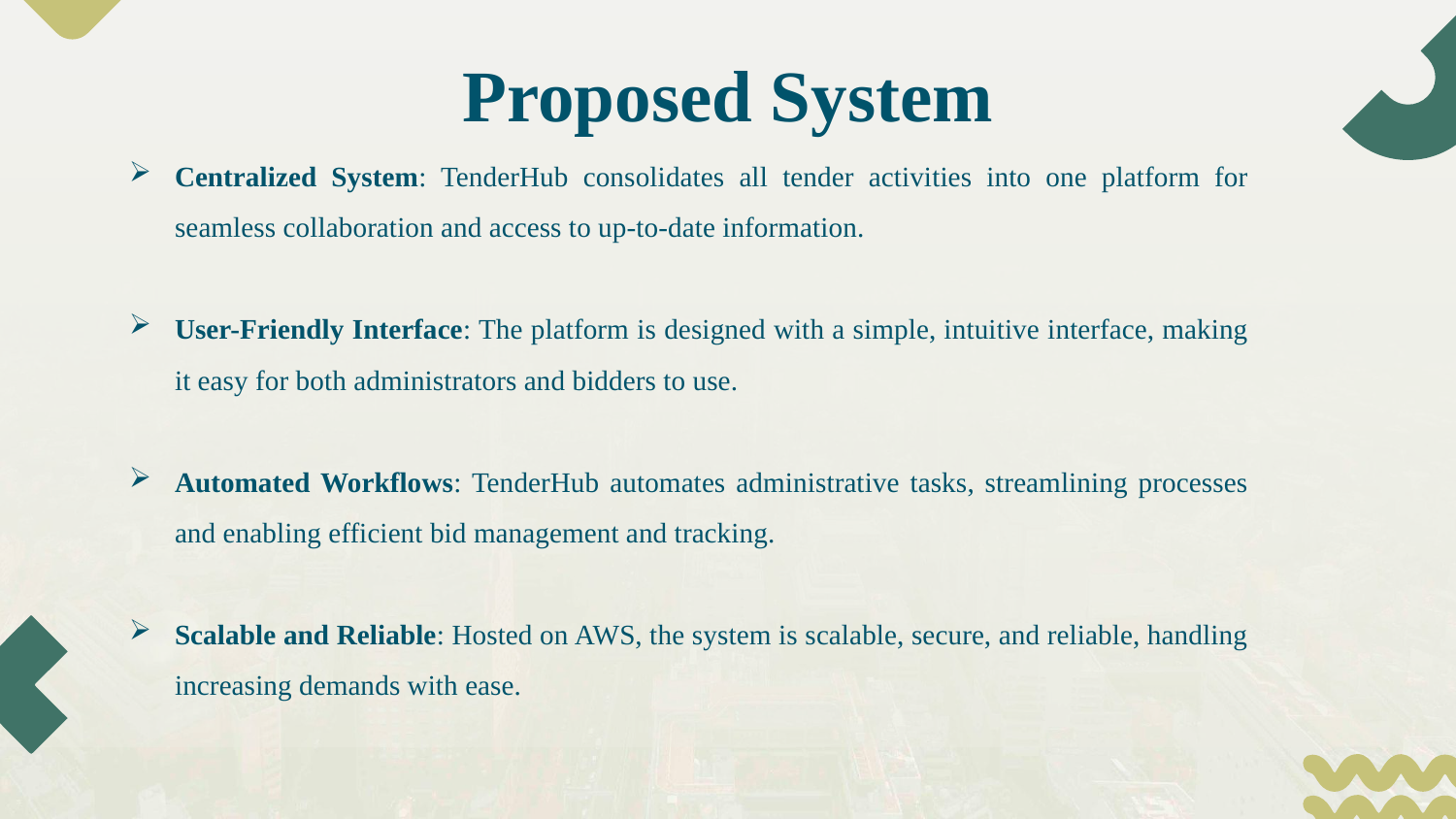

# Proposed System

Centralized System: TenderHub consolidates all tender activities into one platform for seamless collaboration and access to up-to-date information.

User-Friendly Interface: The platform is designed with a simple, intuitive interface, making it easy for both administrators and bidders to use.

Automated Workflows: TenderHub automates administrative tasks, streamlining processes and enabling efficient bid management and tracking.

Scalable and Reliable: Hosted on AWS, the system is scalable, secure, and reliable, handling increasing demands with ease.